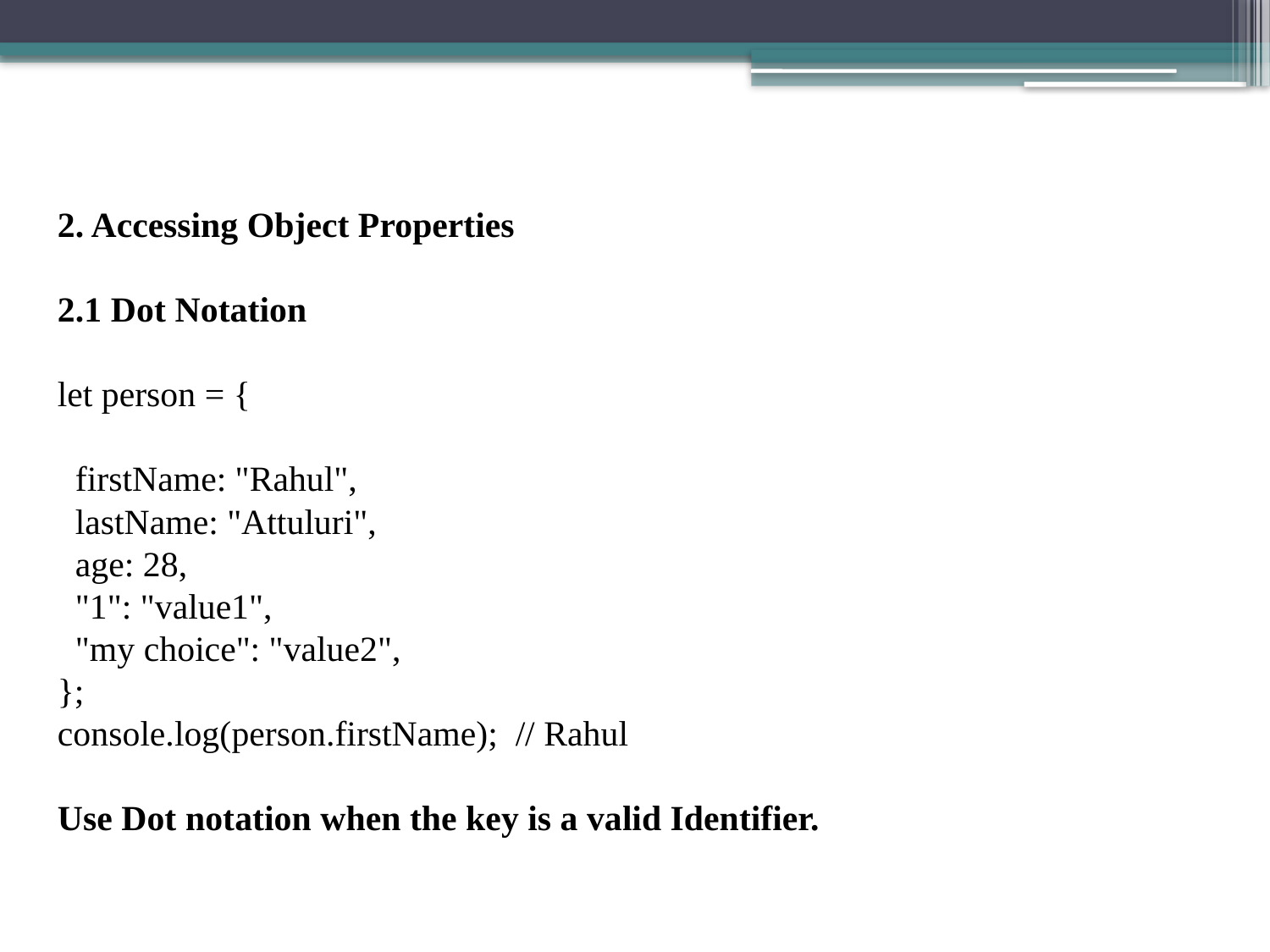

2. Accessing Object Properties
2.1 Dot Notation

let person = {
  firstName: "Rahul",
  lastName: "Attuluri",
  age: 28,
  "1": "value1",
  "my choice": "value2",
};
console.log(person.firstName);  // Rahul

Use Dot notation when the key is a valid Identifier.